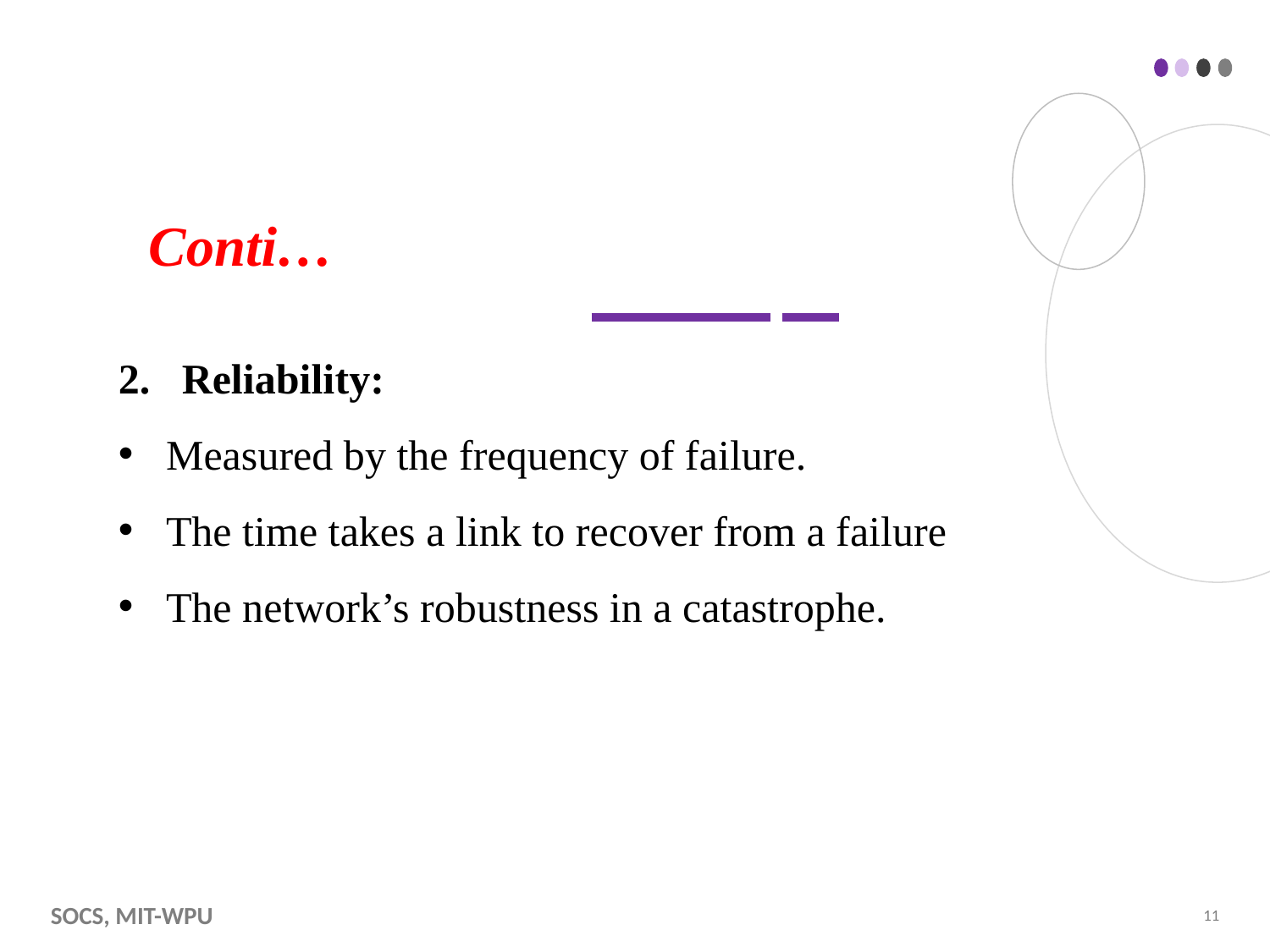

# Conti…

Reliability:
Measured by the frequency of failure.
The time takes a link to recover from a failure
The network’s robustness in a catastrophe.
SOCS, MIT-WPU
11